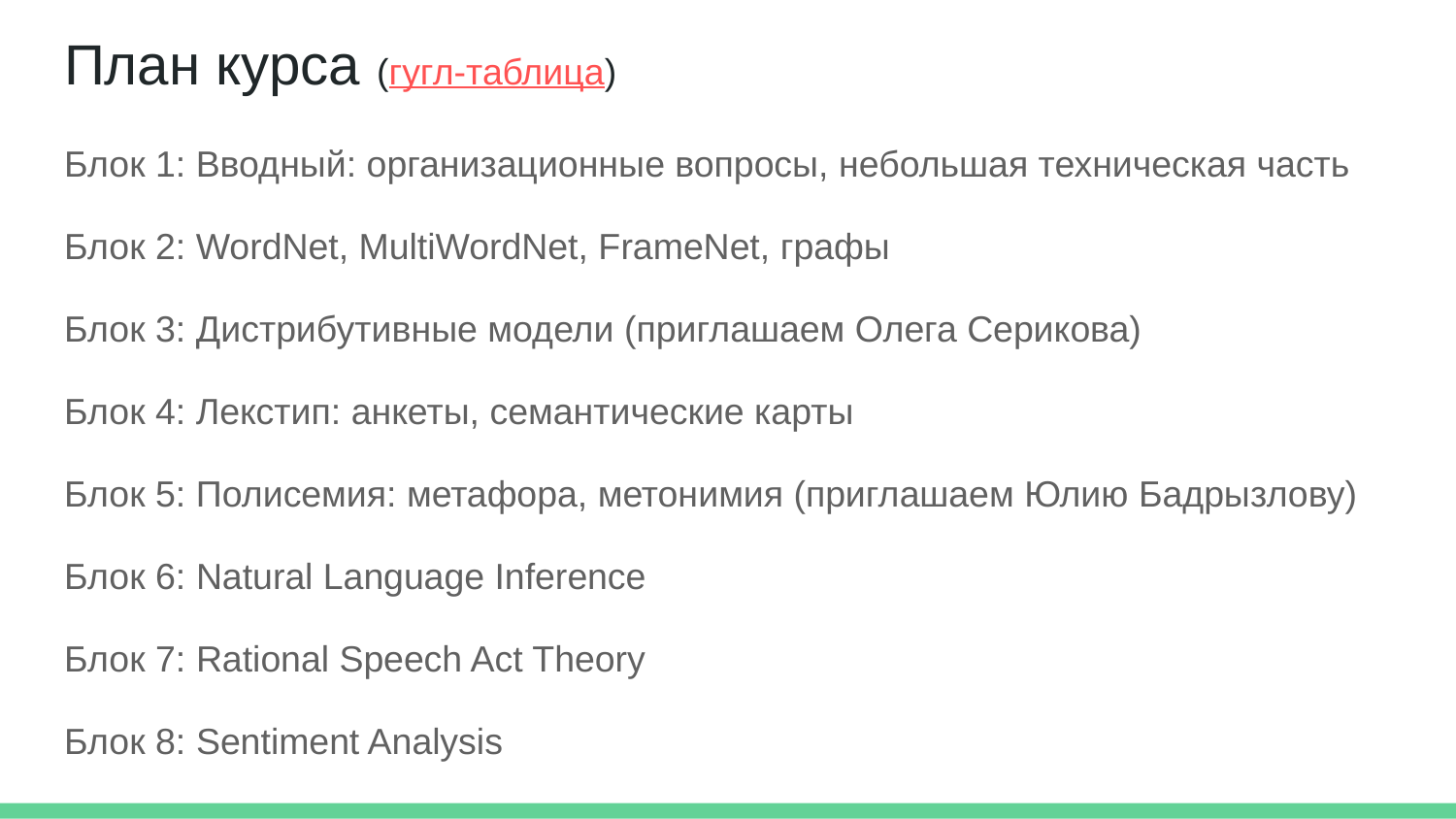

# План курса (гугл-таблица)
Блок 1: Вводный: организационные вопросы, небольшая техническая часть
Блок 2: WordNet, MultiWordNet, FrameNet, графы
Блок 3: Дистрибутивные модели (приглашаем Олега Серикова)
Блок 4: Лекстип: анкеты, семантические карты
Блок 5: Полисемия: метафора, метонимия (приглашаем Юлию Бадрызлову)
Блок 6: Natural Language Inference
Блок 7: Rational Speech Act Theory
Блок 8: Sentiment Analysis